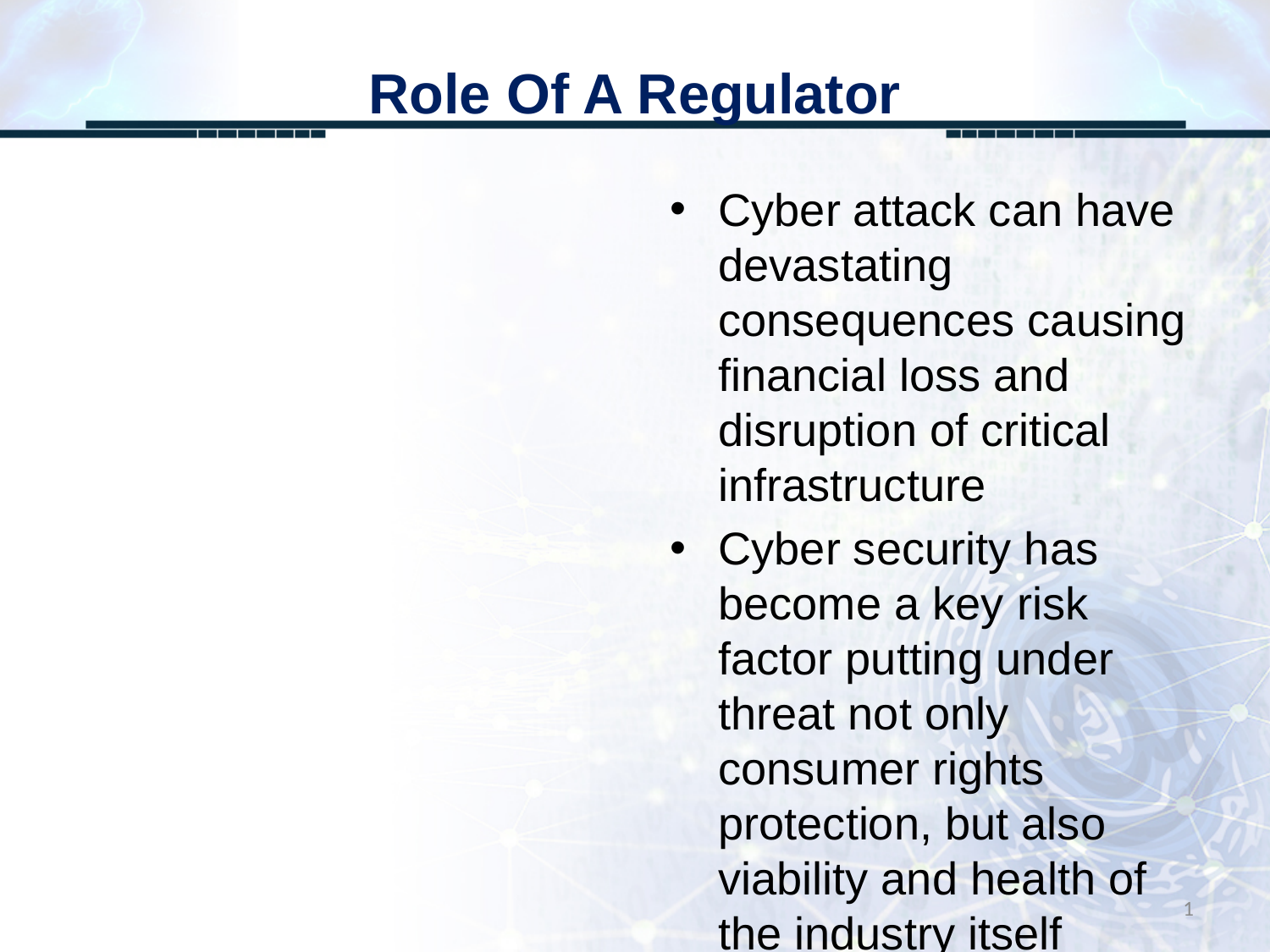

# Role Of A Regulator
Cyber attack can have devastating consequences causing financial loss and disruption of critical infrastructure
Cyber security has become a key risk factor putting under threat not only consumer rights protection, but also viability and health of the industry itself
1